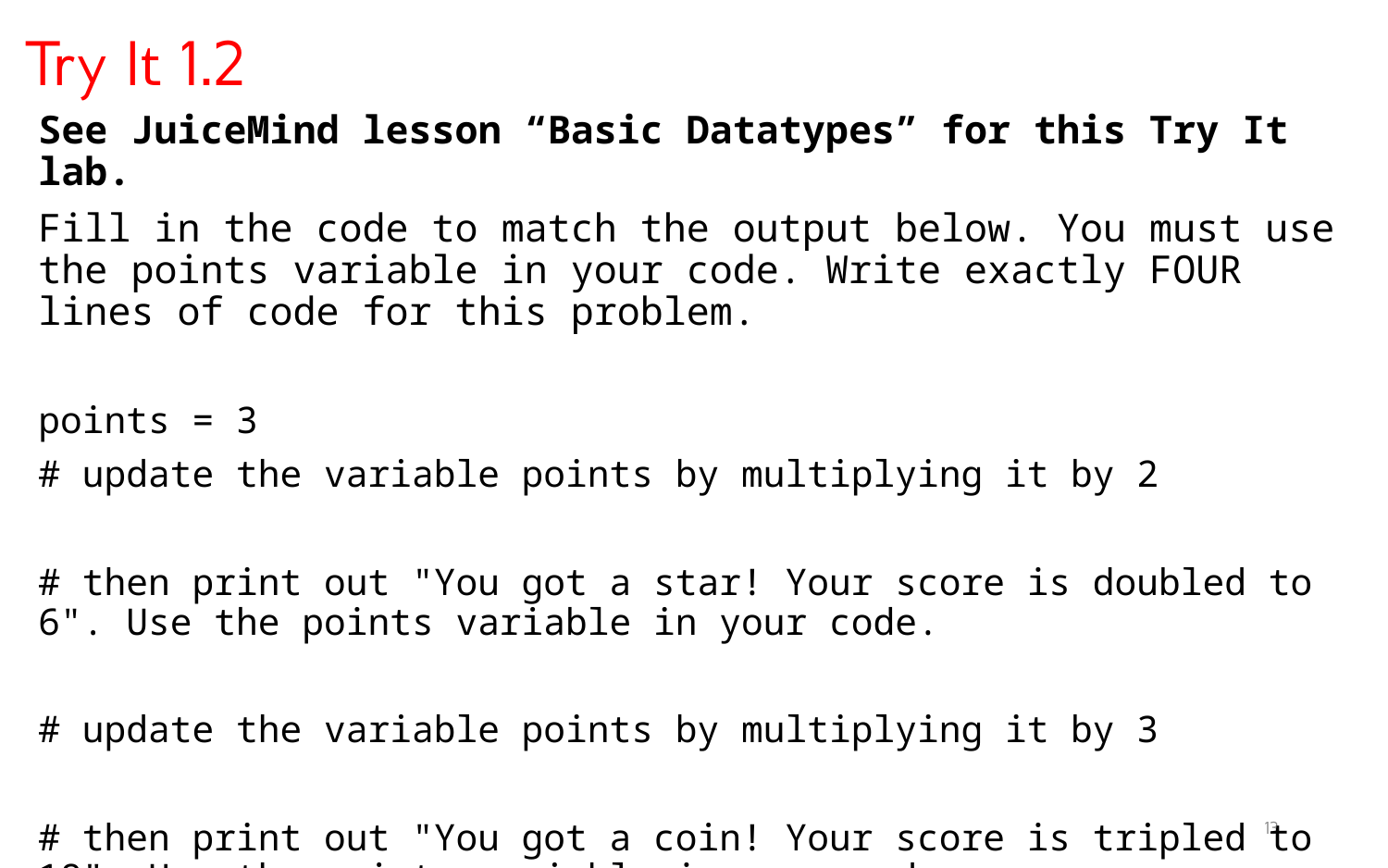

# Try It 1.2
See JuiceMind lesson “Basic Datatypes” for this Try It lab.
Fill in the code to match the output below. You must use the points variable in your code. Write exactly FOUR lines of code for this problem.

points = 3
# update the variable points by multiplying it by 2

# then print out "You got a star! Your score is doubled to 6". Use the points variable in your code.

# update the variable points by multiplying it by 3

# then print out "You got a coin! Your score is tripled to 18". Use the points variable in your code.

13